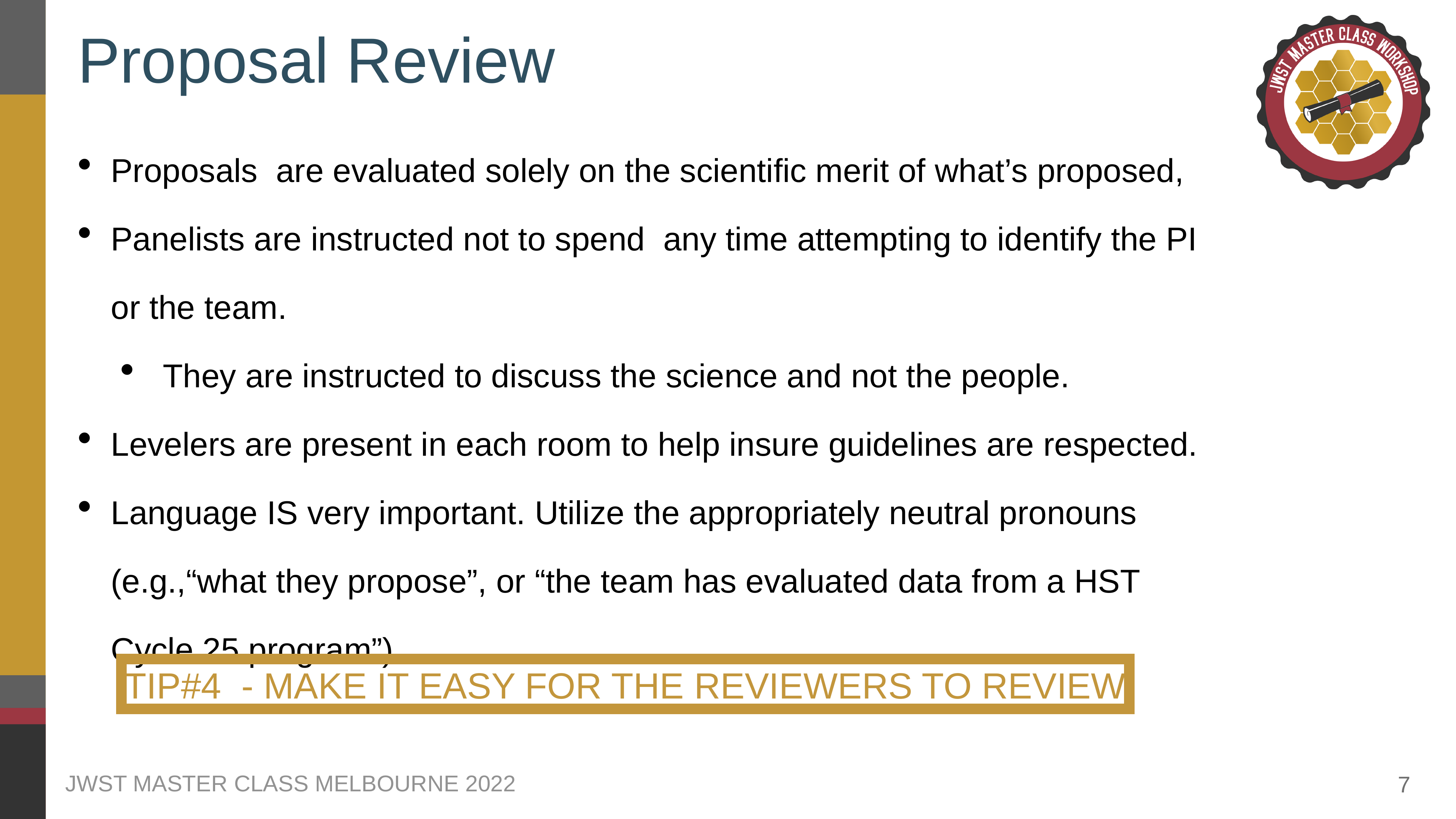

# Proposal Review
Proposals  are evaluated solely on the scientific merit of what’s proposed,
Panelists are instructed not to spend  any time attempting to identify the PI or the team.
 They are instructed to discuss the science and not the people.
Levelers are present in each room to help insure guidelines are respected.
Language IS very important. Utilize the appropriately neutral pronouns (e.g.,“what they propose”, or “the team has evaluated data from a HST Cycle 25 program”).
TIP#4  - MAKE IT EASY FOR THE REVIEWERS TO REVIEW
7